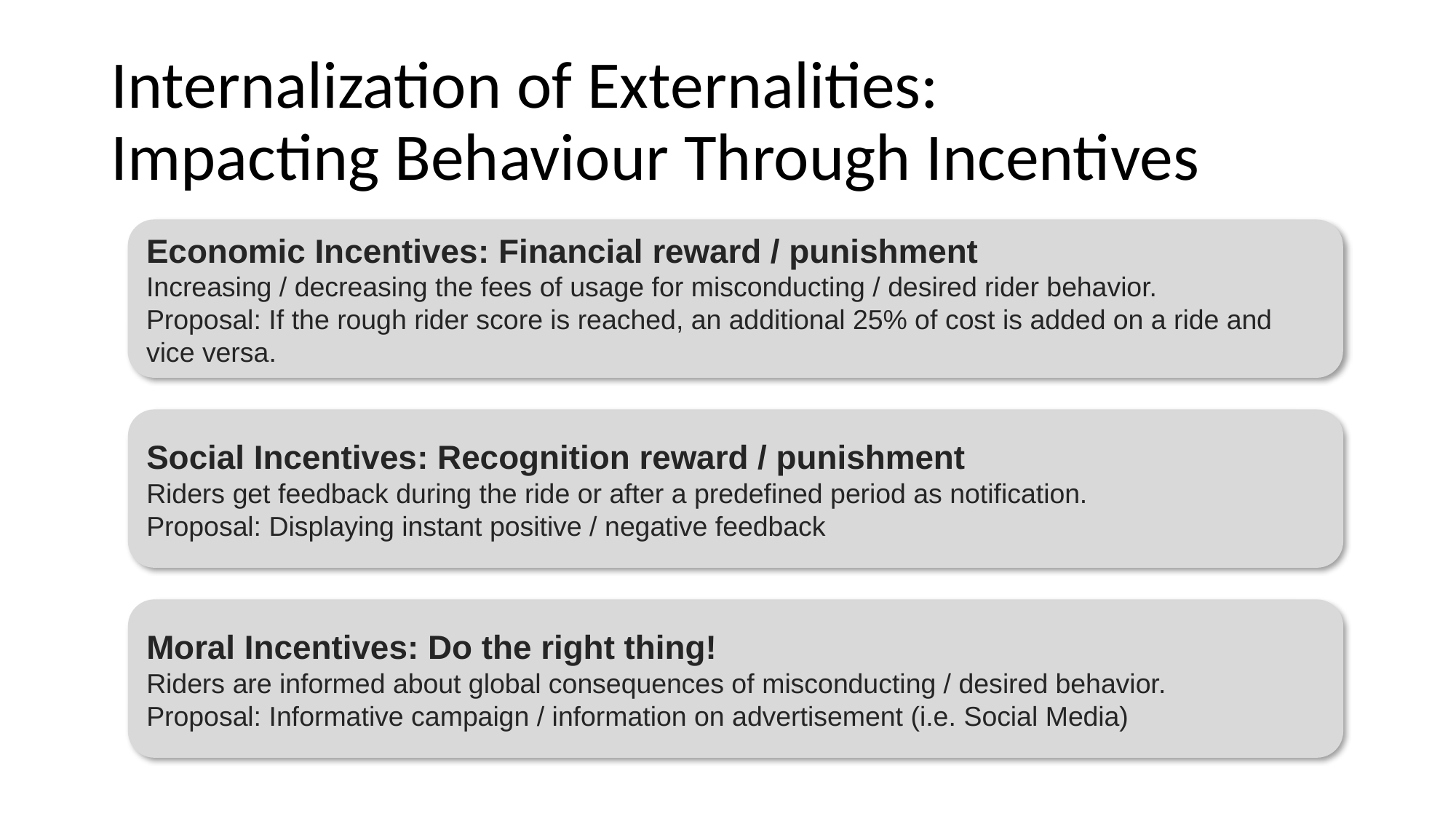

# Internalization of Externalities: Impacting Behaviour Through Incentives
Economic Incentives: Financial reward / punishment
Increasing / decreasing the fees of usage for misconducting / desired rider behavior.
Proposal: If the rough rider score is reached, an additional 25% of cost is added on a ride and vice versa.
Social Incentives: Recognition reward / punishment
Riders get feedback during the ride or after a predefined period as notification.
Proposal: Displaying instant positive / negative feedback
Moral Incentives: Do the right thing!
Riders are informed about global consequences of misconducting / desired behavior.
Proposal: Informative campaign / information on advertisement (i.e. Social Media)